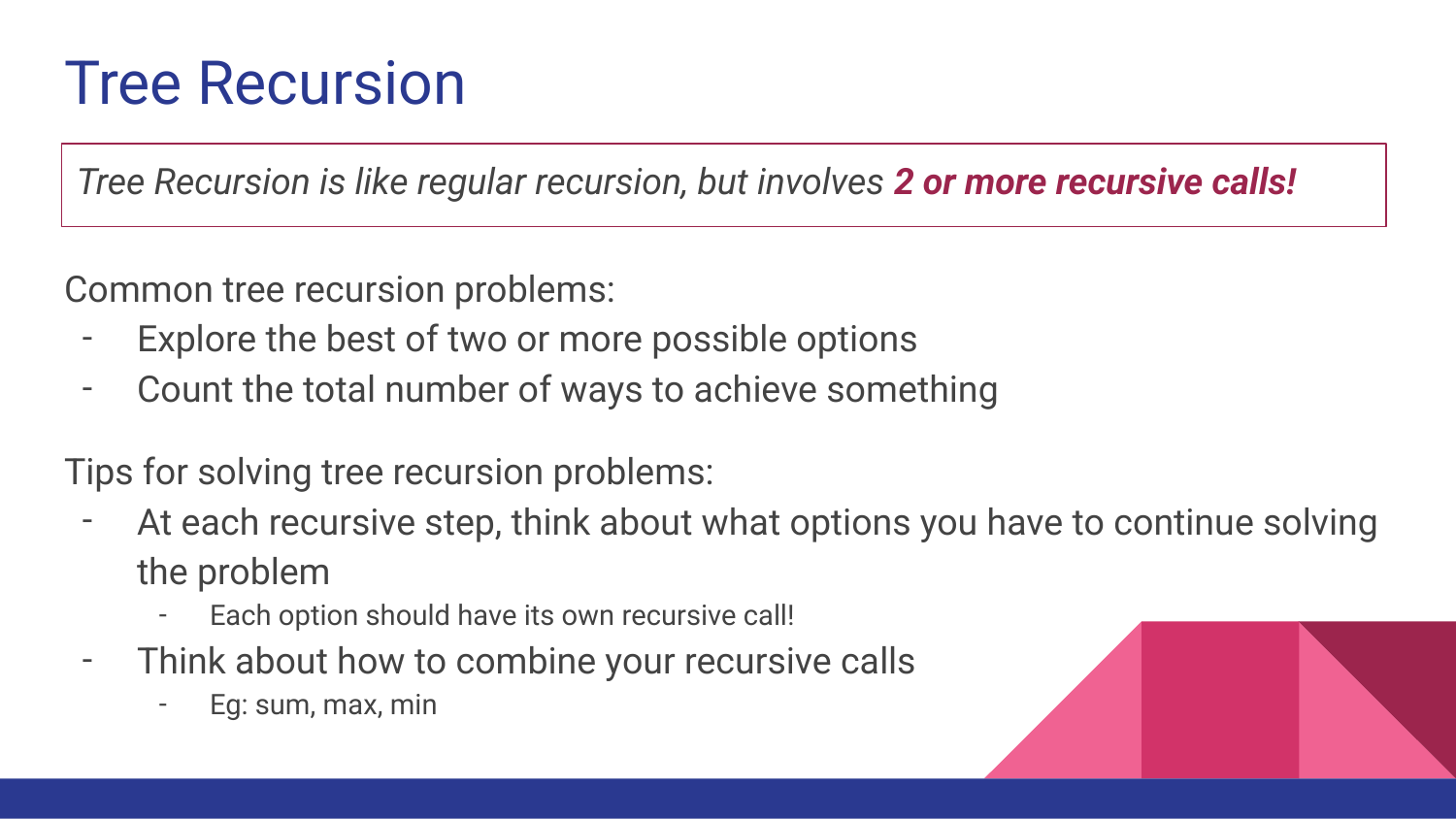

# Tree Recursion
Tree Recursion is like regular recursion, but involves 2 or more recursive calls!
Common tree recursion problems:
Explore the best of two or more possible options
Count the total number of ways to achieve something
Tips for solving tree recursion problems:
At each recursive step, think about what options you have to continue solving the problem
Each option should have its own recursive call!
Think about how to combine your recursive calls
Eg: sum, max, min